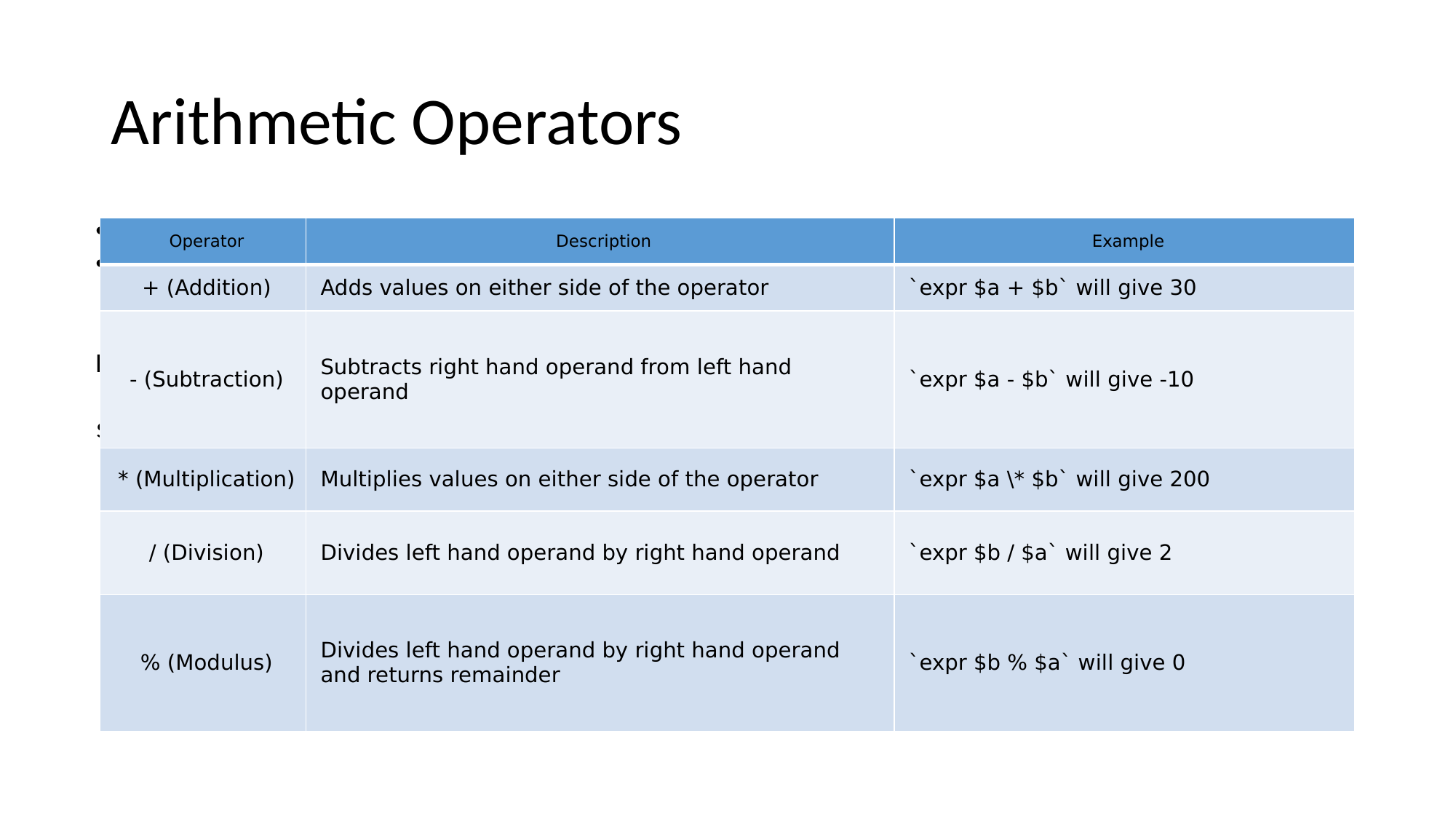

# Arithmetic Operators
Some  characters are not used in the names of special Unix variables.
These variables are reserved for specific functions.

For example, the $ character represents the process ID number, or PID, of the current shell −

$echo $$

| Operator | Description | Example |
| --- | --- | --- |
| + (Addition) | Adds values on either side of the operator | `expr $a + $b` will give 30 |
| - (Subtraction) | Subtracts right hand operand from left hand operand | `expr $a - $b` will give -10 |
| \* (Multiplication) | Multiplies values on either side of the operator | `expr $a \\* $b` will give 200 |
| / (Division) | Divides left hand operand by right hand operand | `expr $b / $a` will give 2 |
| % (Modulus) | Divides left hand operand by right hand operand and returns remainder | `expr $b % $a` will give 0 |